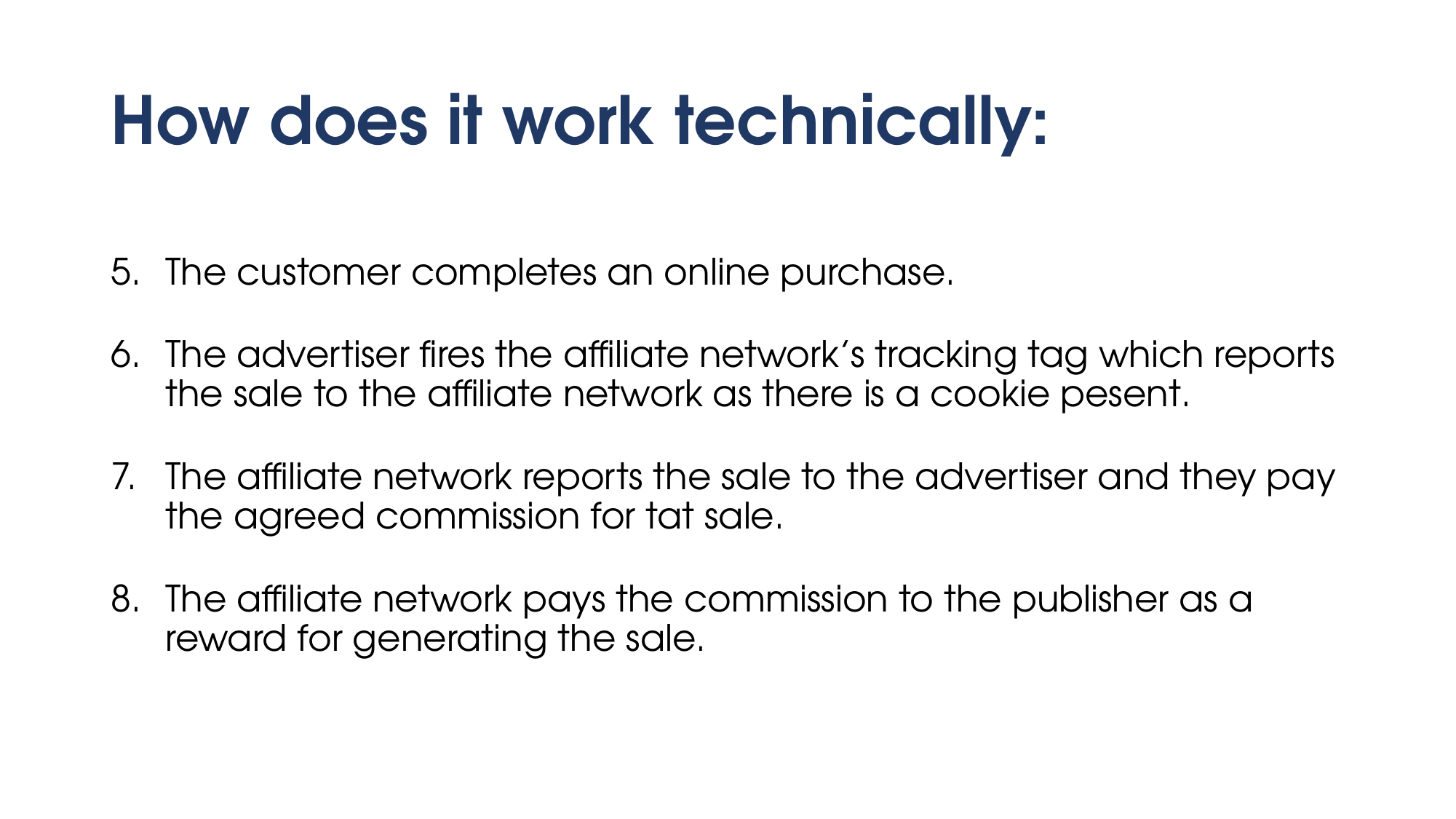

# How does it work technically:

The customer completes an online purchase.

The advertiser fires the affiliate network’s tracking tag which reports the sale to the affiliate network as there is a cookie pesent.

The affiliate network reports the sale to the advertiser and they pay the agreed commission for tat sale.

The affiliate network pays the commission to the publisher as a reward for generating the sale.